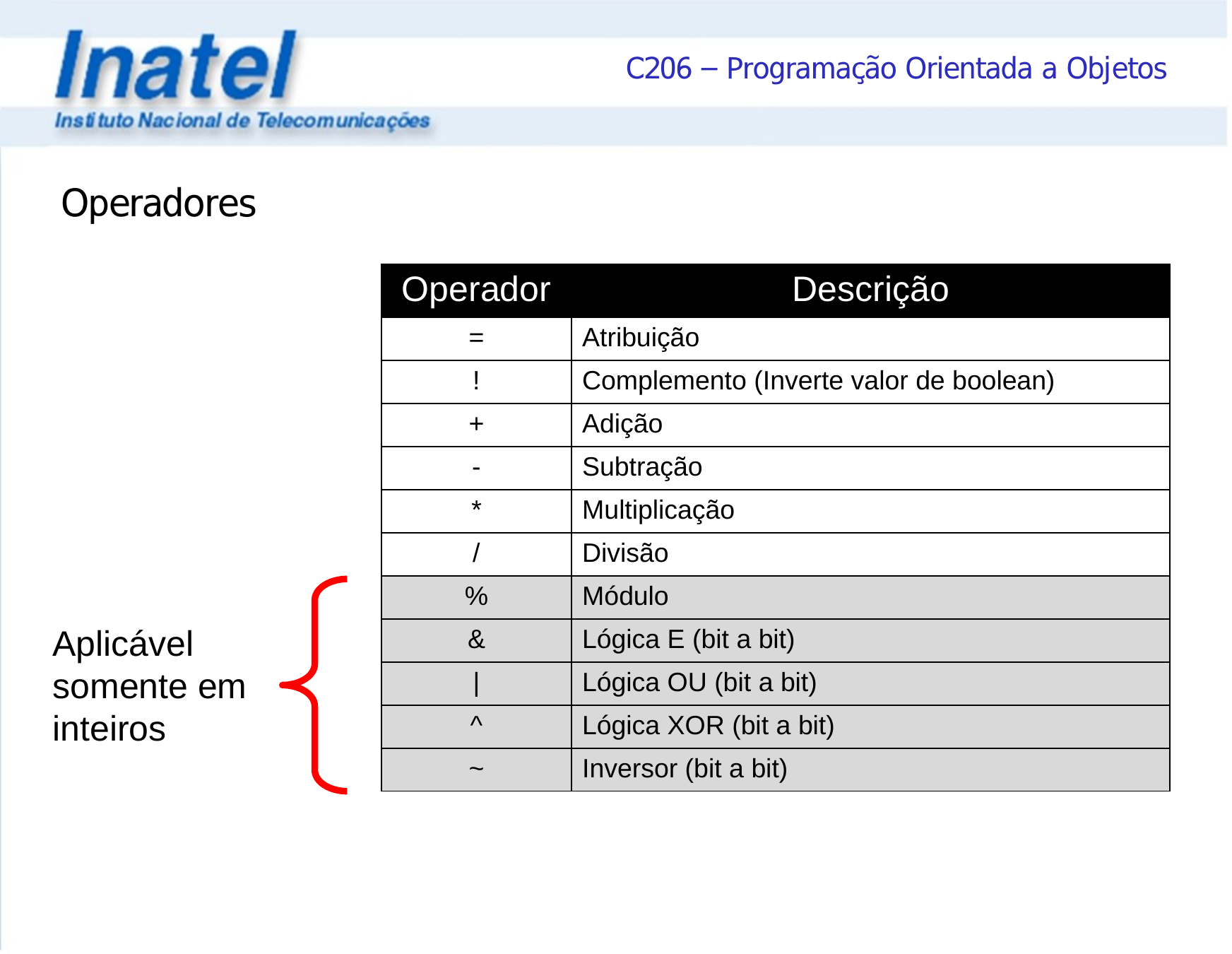

Operadores
| Operador | Descrição |
| --- | --- |
| = | Atribuição |
| ! | Complemento (Inverte valor de boolean) |
| + | Adição |
| - | Subtração |
| \* | Multiplicação |
| / | Divisão |
| % | Módulo |
| & | Lógica E (bit a bit) |
| | | Lógica OU (bit a bit) |
| ^ | Lógica XOR (bit a bit) |
| ~ | Inversor (bit a bit) |

Aplicável somente em inteiros